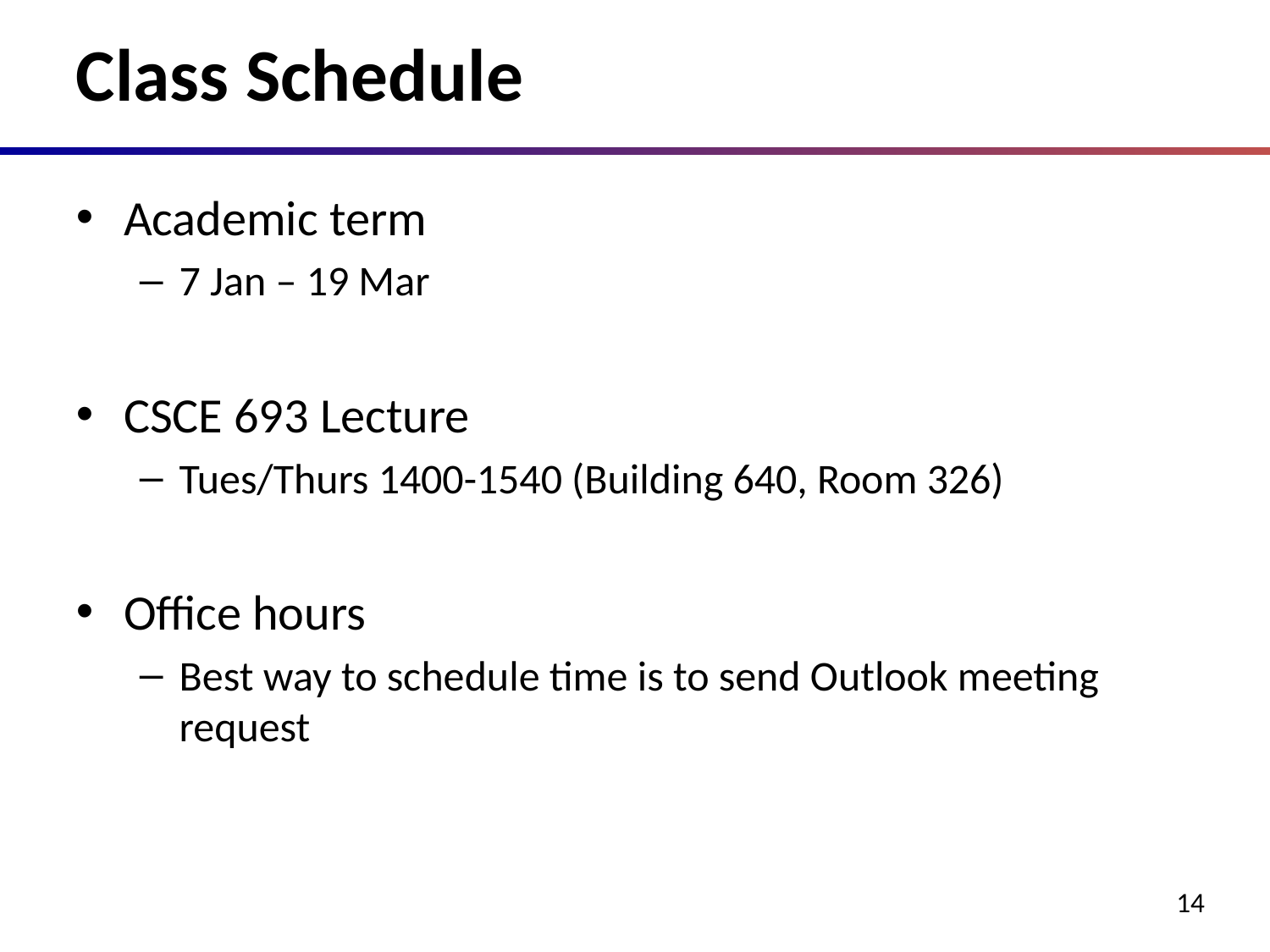

# Class Schedule
Academic term
7 Jan – 19 Mar

CSCE 693 Lecture
Tues/Thurs 1400-1540 (Building 640, Room 326)

Office hours
Best way to schedule time is to send Outlook meeting request